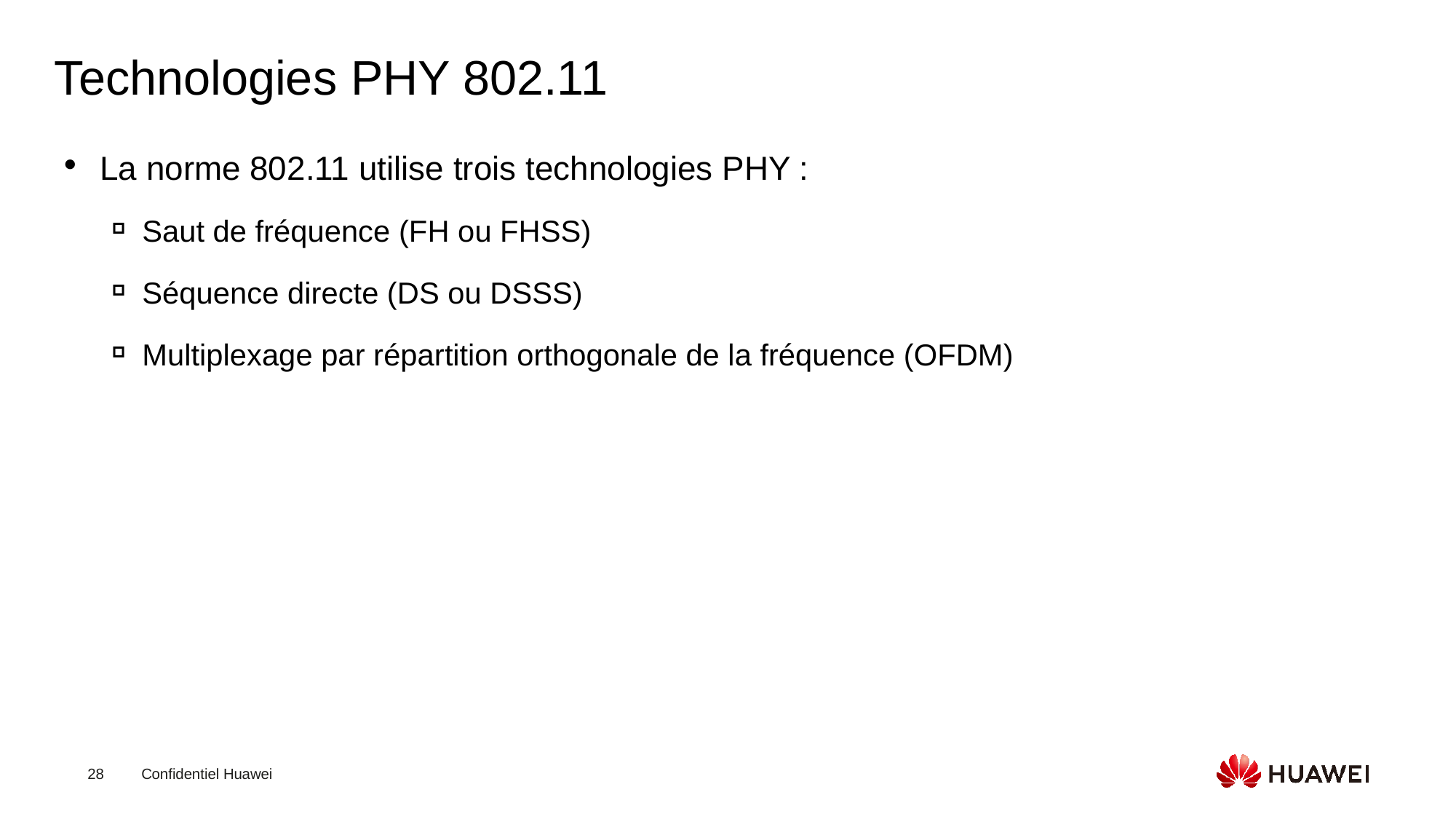

# Technologies PHY 802.11
La norme 802.11 utilise trois technologies PHY :
Saut de fréquence (FH ou FHSS)
Séquence directe (DS ou DSSS)
Multiplexage par répartition orthogonale de la fréquence (OFDM)